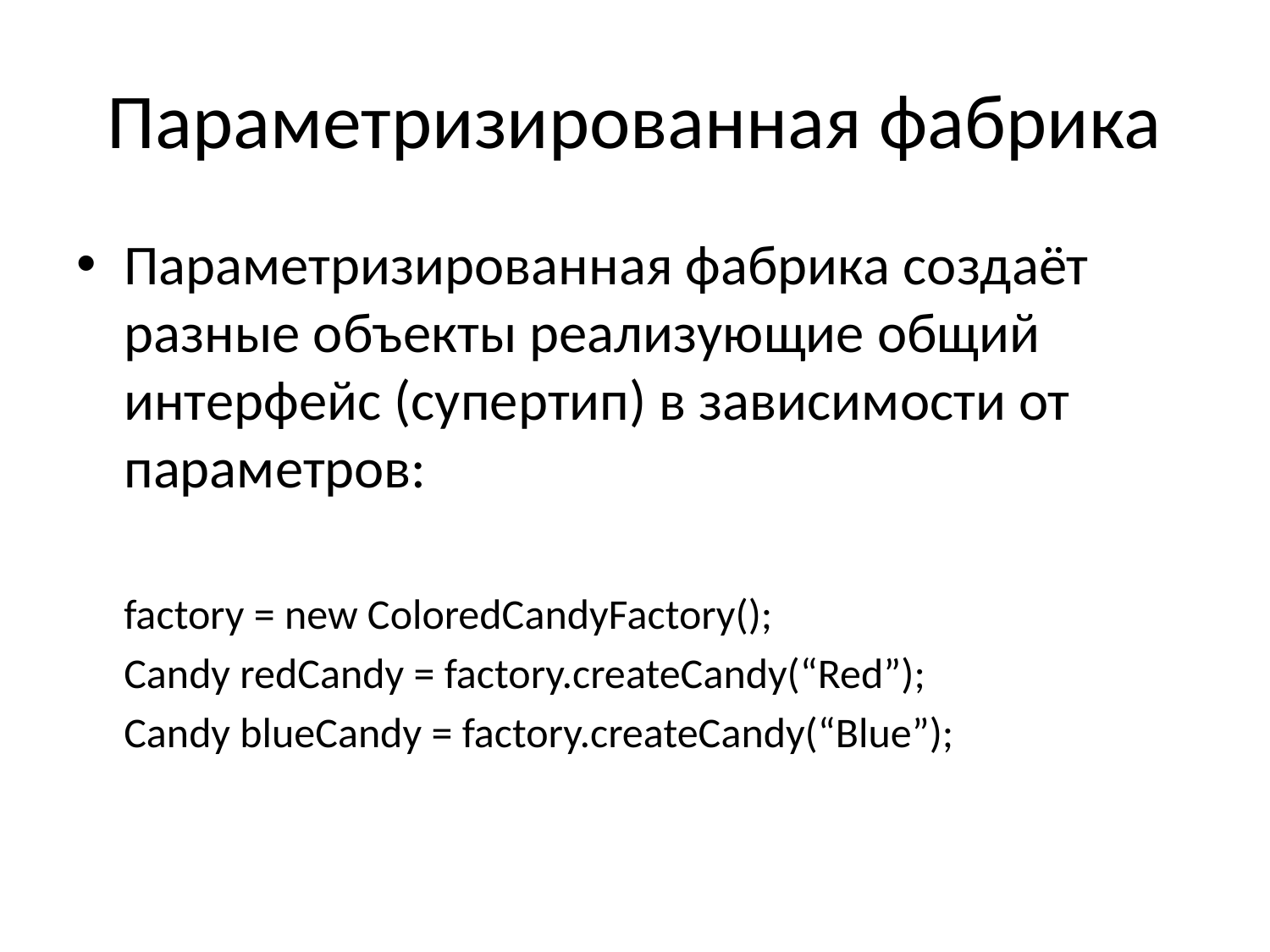

# Параметризированная фабрика
Параметризированная фабрика создаёт разные объекты реализующие общий интерфейс (супертип) в зависимости от параметров:

	factory = new ColoredCandyFactory();
	Candy redCandy = factory.createCandy(“Red”);
	Candy blueCandy = factory.createCandy(“Blue”);